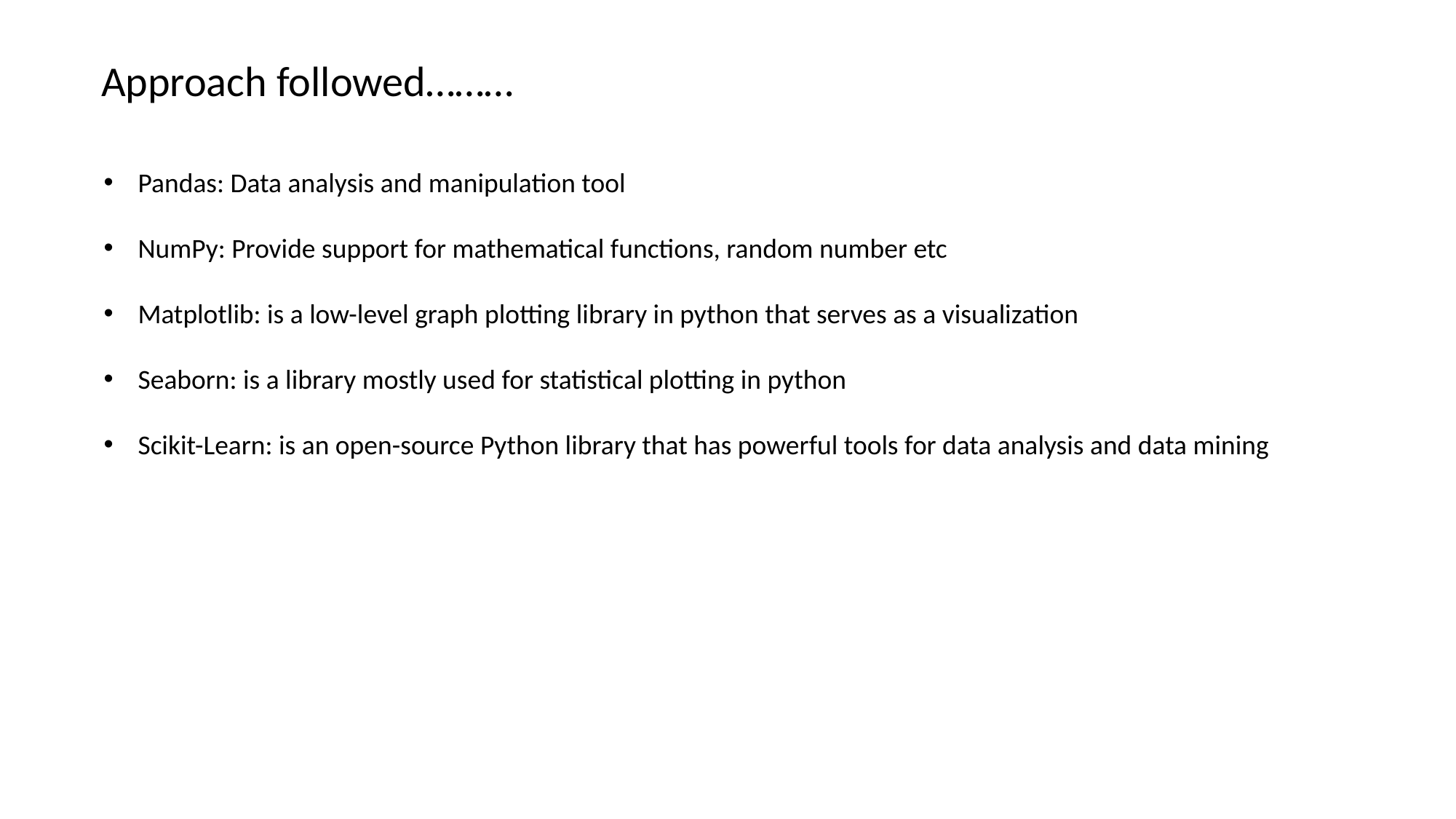

Approach followed………
#
Pandas: Data analysis and manipulation tool

NumPy: Provide support for mathematical functions, random number etc

Matplotlib: is a low-level graph plotting library in python that serves as a visualization

Seaborn: is a library mostly used for statistical plotting in python

Scikit-Learn: is an open-source Python library that has powerful tools for data analysis and data mining